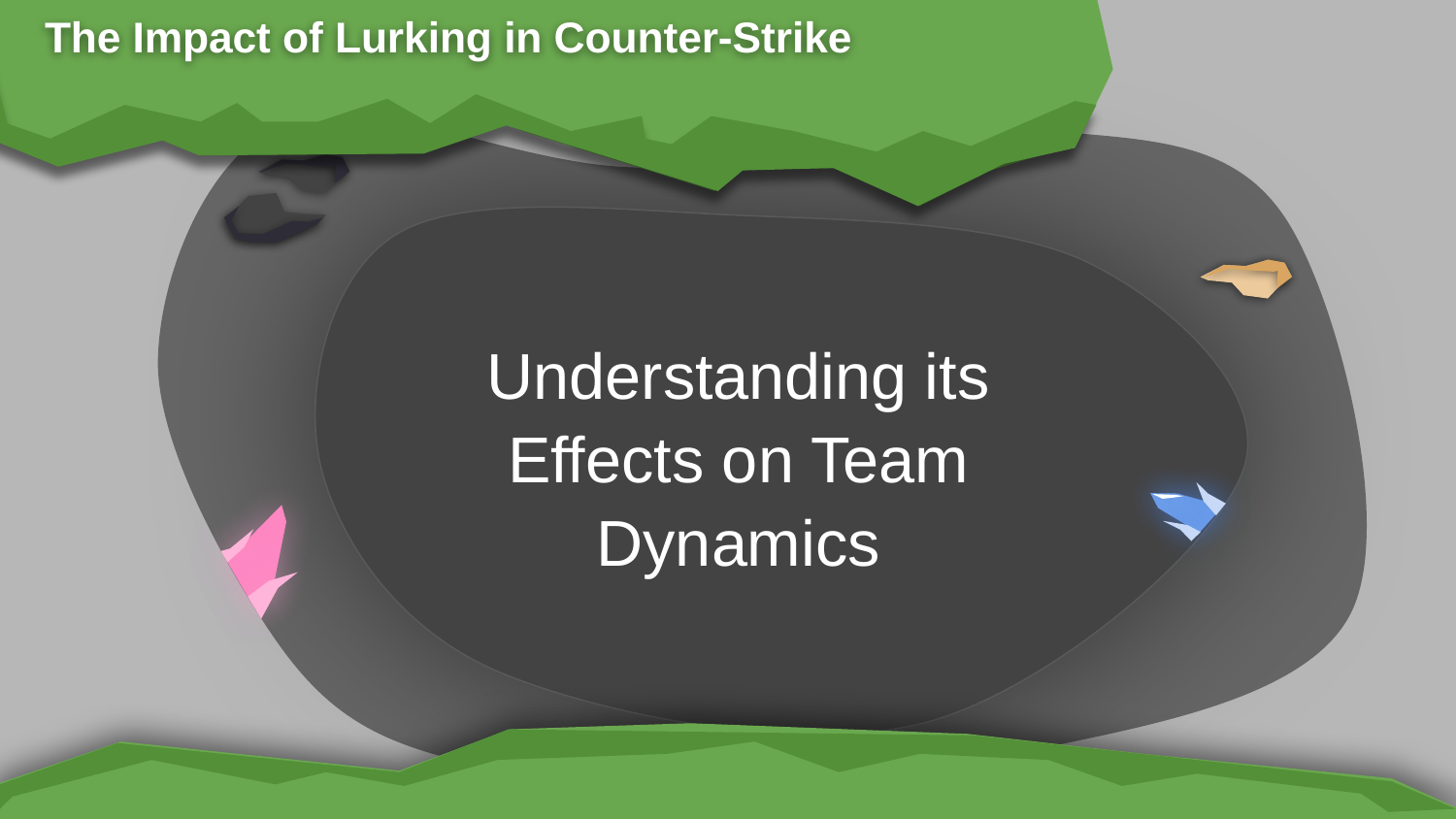

The Impact of Lurking in Counter-Strike

Understanding its Effects on Team Dynamics